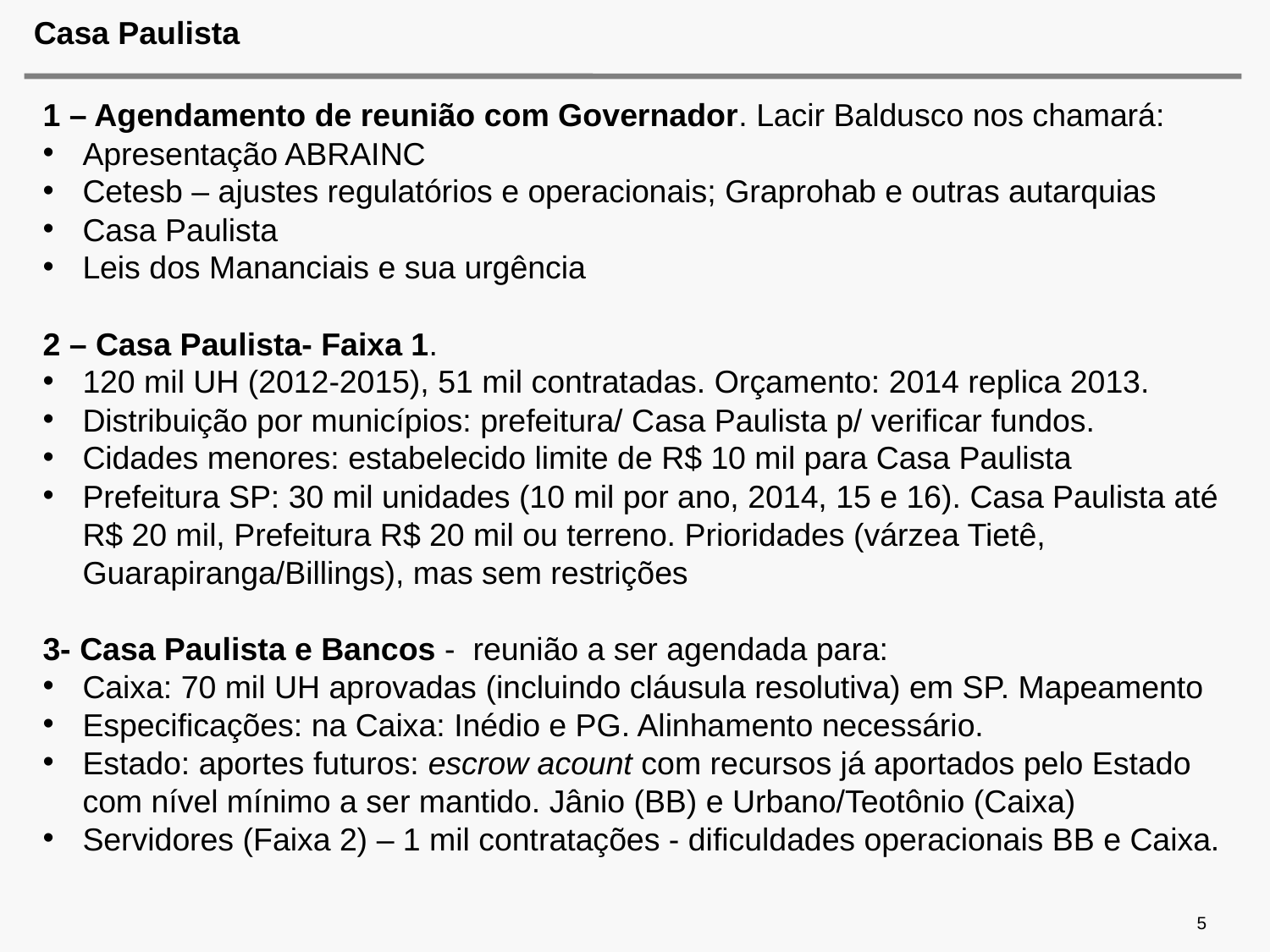

# Casa Paulista

1 – Agendamento de reunião com Governador. Lacir Baldusco nos chamará:
Apresentação ABRAINC
Cetesb – ajustes regulatórios e operacionais; Graprohab e outras autarquias
Casa Paulista
Leis dos Mananciais e sua urgência

2 – Casa Paulista- Faixa 1.
120 mil UH (2012-2015), 51 mil contratadas. Orçamento: 2014 replica 2013.
Distribuição por municípios: prefeitura/ Casa Paulista p/ verificar fundos.
Cidades menores: estabelecido limite de R$ 10 mil para Casa Paulista
Prefeitura SP: 30 mil unidades (10 mil por ano, 2014, 15 e 16). Casa Paulista até R$ 20 mil, Prefeitura R$ 20 mil ou terreno. Prioridades (várzea Tietê, Guarapiranga/Billings), mas sem restrições

3- Casa Paulista e Bancos -  reunião a ser agendada para:
Caixa: 70 mil UH aprovadas (incluindo cláusula resolutiva) em SP. Mapeamento
Especificações: na Caixa: Inédio e PG. Alinhamento necessário.
Estado: aportes futuros: escrow acount com recursos já aportados pelo Estado com nível mínimo a ser mantido. Jânio (BB) e Urbano/Teotônio (Caixa)
Servidores (Faixa 2) – 1 mil contratações - dificuldades operacionais BB e Caixa.

5